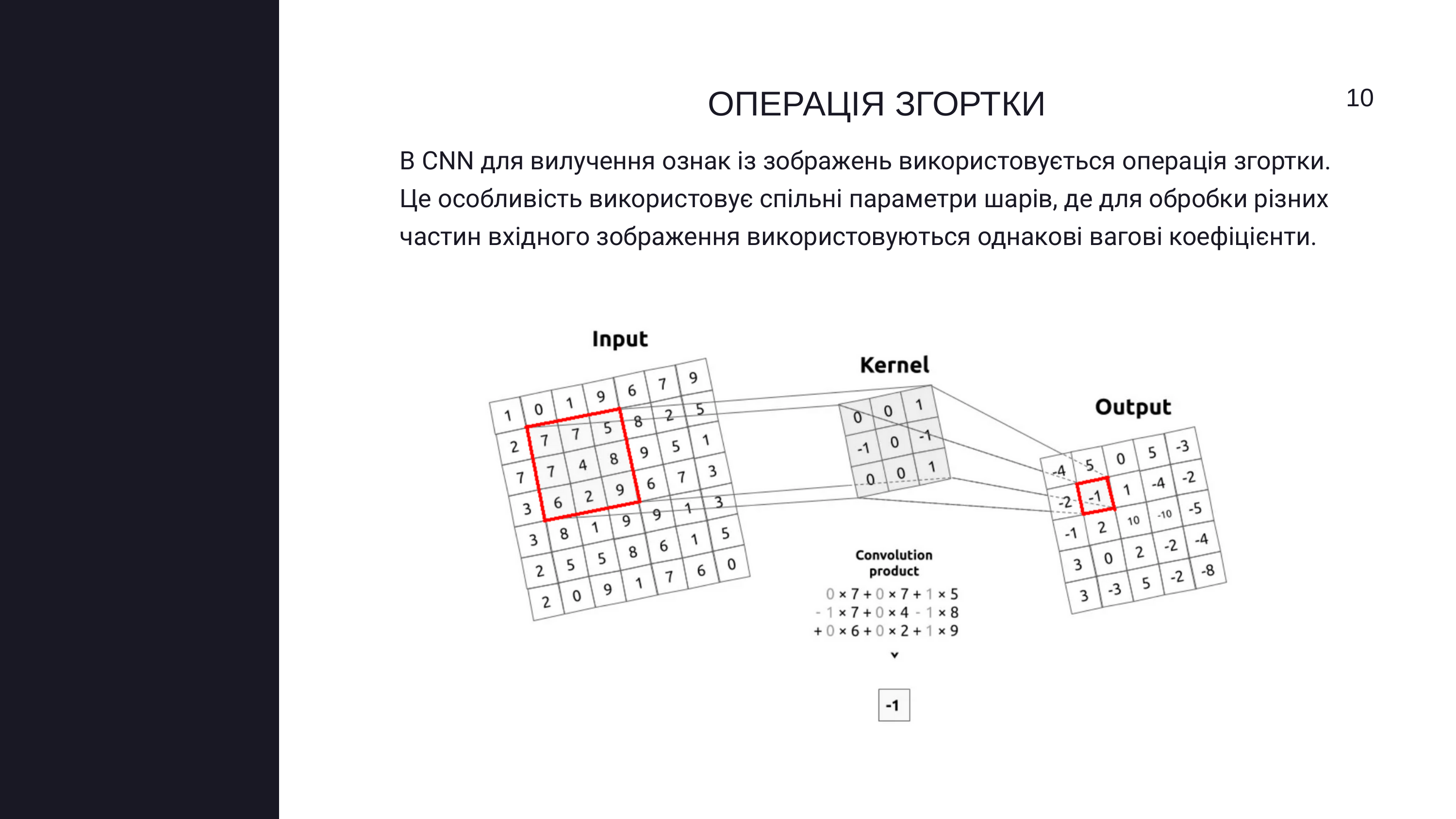

ОПЕРАЦІЯ ЗГОРТКИ
10
В CNN для вилучення ознак із зображень використовується операція згортки. Це особливість використовує спільні параметри шарів, де для обробки різних частин вхідного зображення використовуються однакові вагові коефіцієнти.